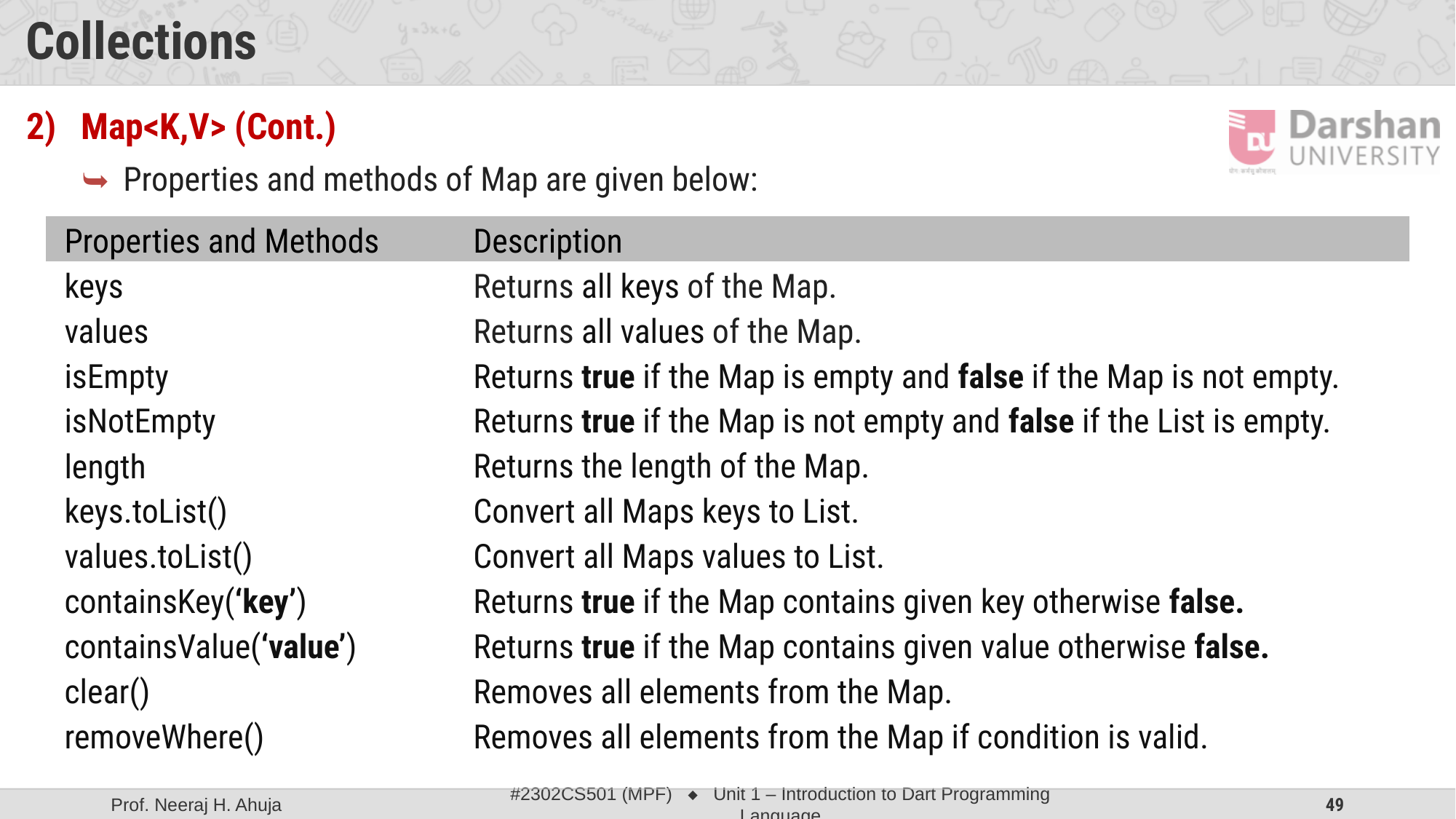

# Collections
Map<K,V> (Cont.)
Properties and methods of Map are given below:

| Properties and Methods | Description |
| --- | --- |
| keys | Returns all keys of the Map. |
| values | Returns all values of the Map. |
| isEmpty | Returns true if the Map is empty and false if the Map is not empty. |
| isNotEmpty | Returns true if the Map is not empty and false if the List is empty. |
| length | Returns the length of the Map. |
| keys.toList() | Convert all Maps keys to List. |
| values.toList() | Convert all Maps values to List. |
| containsKey(‘key’) | Returns true if the Map contains given key otherwise false. |
| containsValue(‘value’) | Returns true if the Map contains given value otherwise false. |
| clear() | Removes all elements from the Map. |
| removeWhere() | Removes all elements from the Map if condition is valid. |